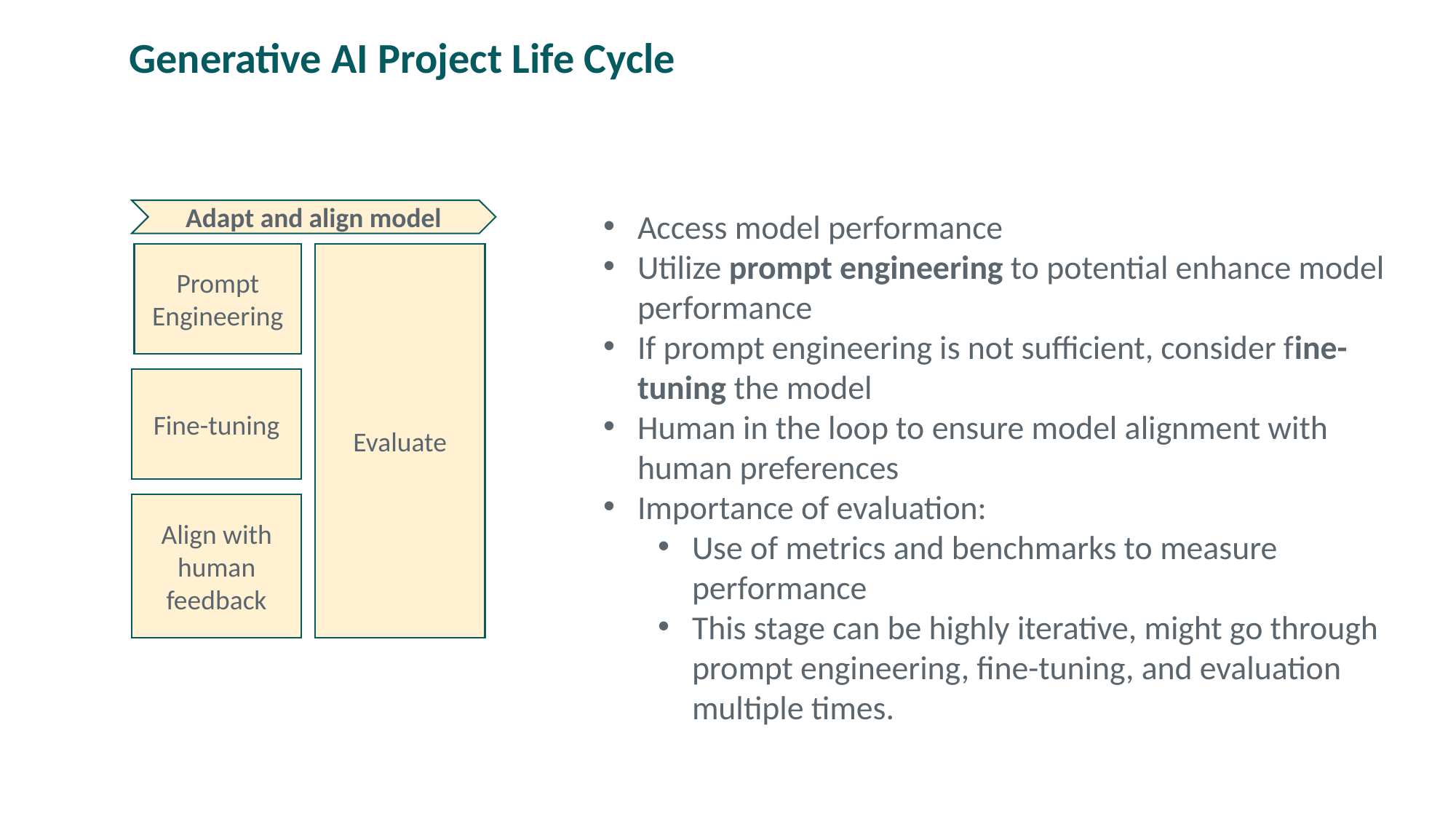

Generative AI Project Life Cycle
Adapt and align model
Prompt Engineering
Evaluate
Fine-tuning
Align with human feedback
Access model performance
Utilize prompt engineering to potential enhance model performance
If prompt engineering is not sufficient, consider fine-tuning the model
Human in the loop to ensure model alignment with human preferences
Importance of evaluation:
Use of metrics and benchmarks to measure performance
This stage can be highly iterative, might go through prompt engineering, fine-tuning, and evaluation multiple times.